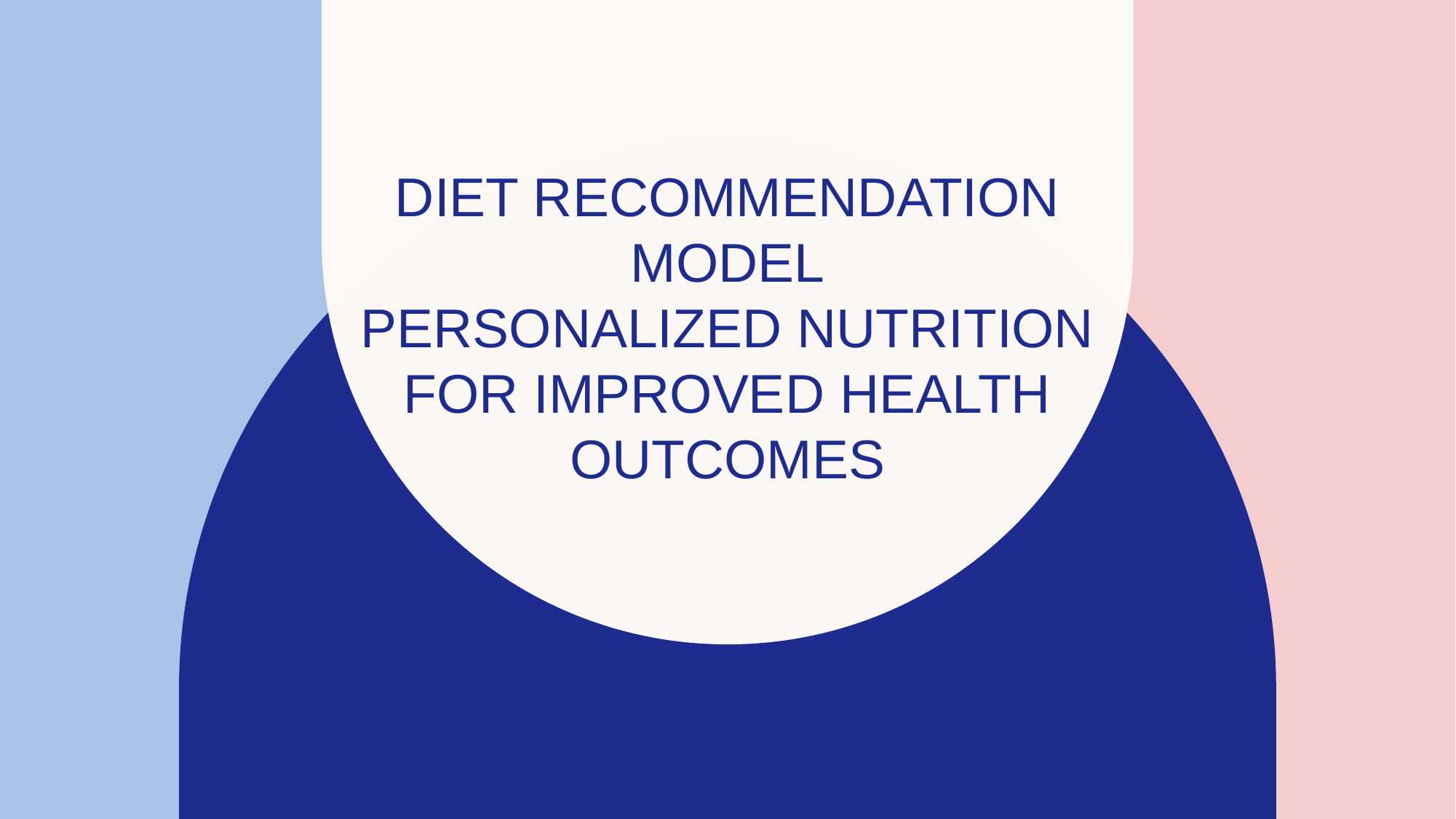

# Diet Recommendation Model Personalized Nutrition for Improved Health Outcomes